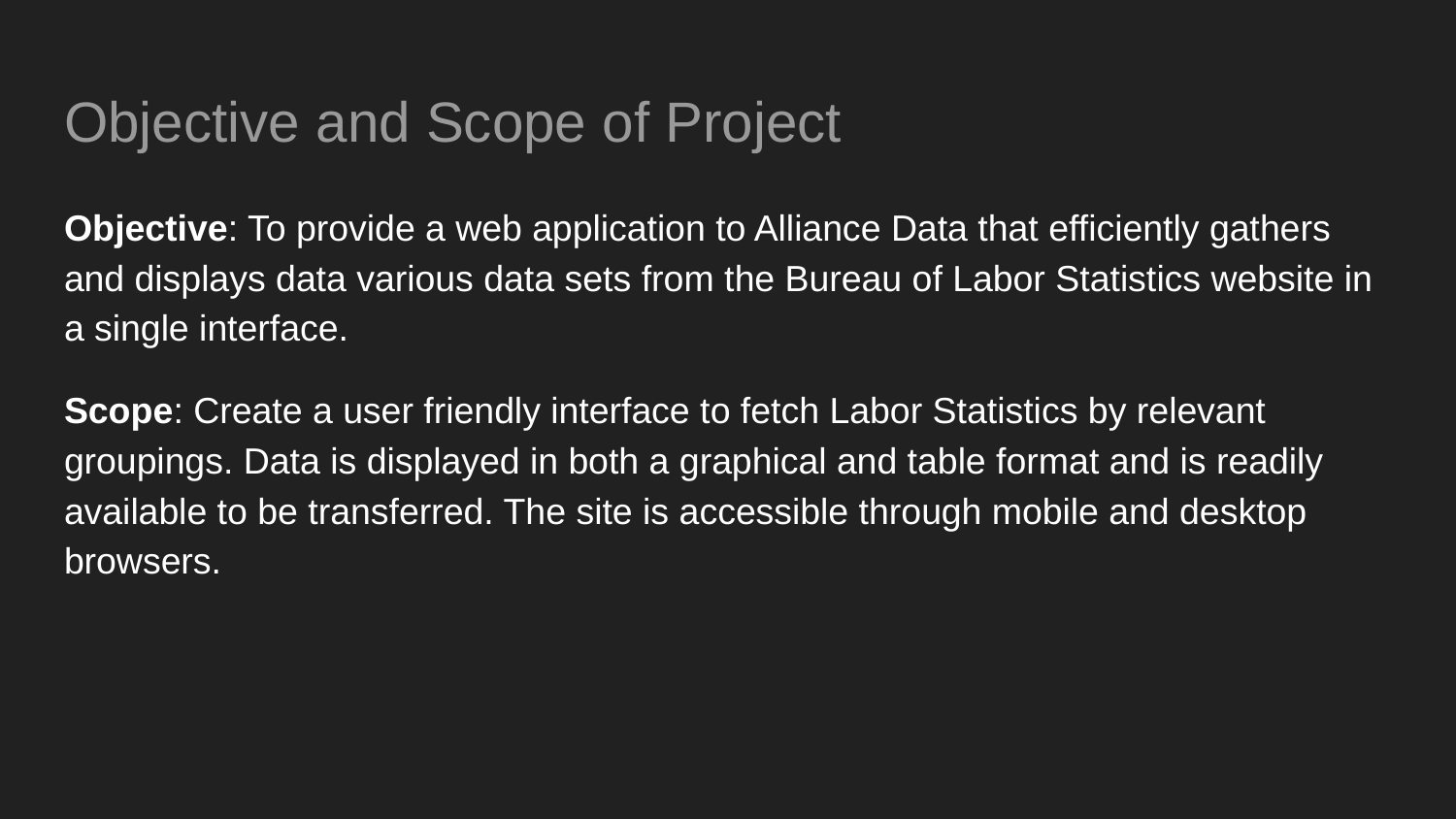

# Objective and Scope of Project
Objective: To provide a web application to Alliance Data that efficiently gathers and displays data various data sets from the Bureau of Labor Statistics website in a single interface.
Scope: Create a user friendly interface to fetch Labor Statistics by relevant groupings. Data is displayed in both a graphical and table format and is readily available to be transferred. The site is accessible through mobile and desktop browsers.